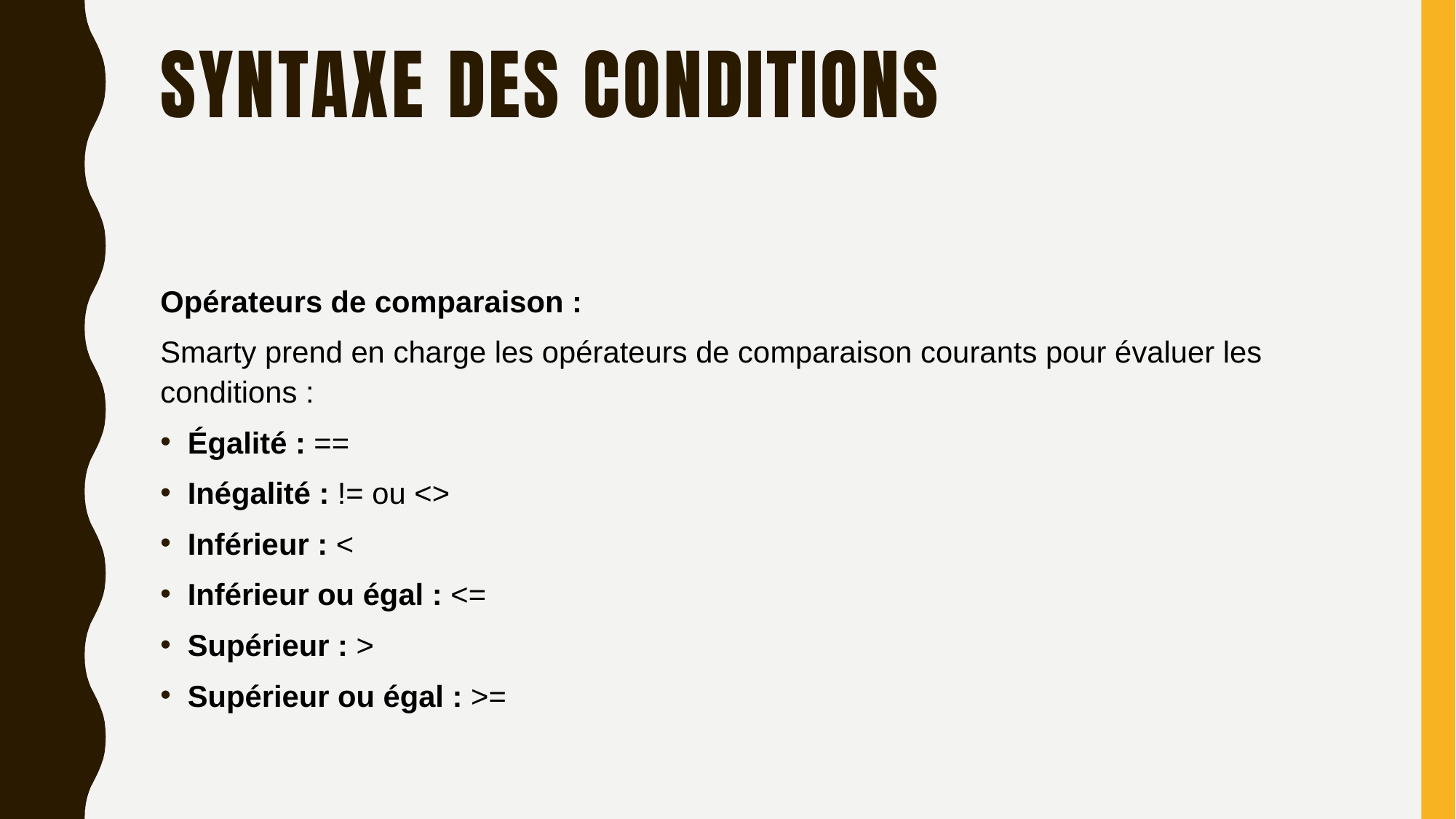

# Syntaxe des conditions
Opérateurs de comparaison :
Smarty prend en charge les opérateurs de comparaison courants pour évaluer les conditions :
Égalité : ==
Inégalité : != ou <>
Inférieur : <
Inférieur ou égal : <=
Supérieur : >
Supérieur ou égal : >=